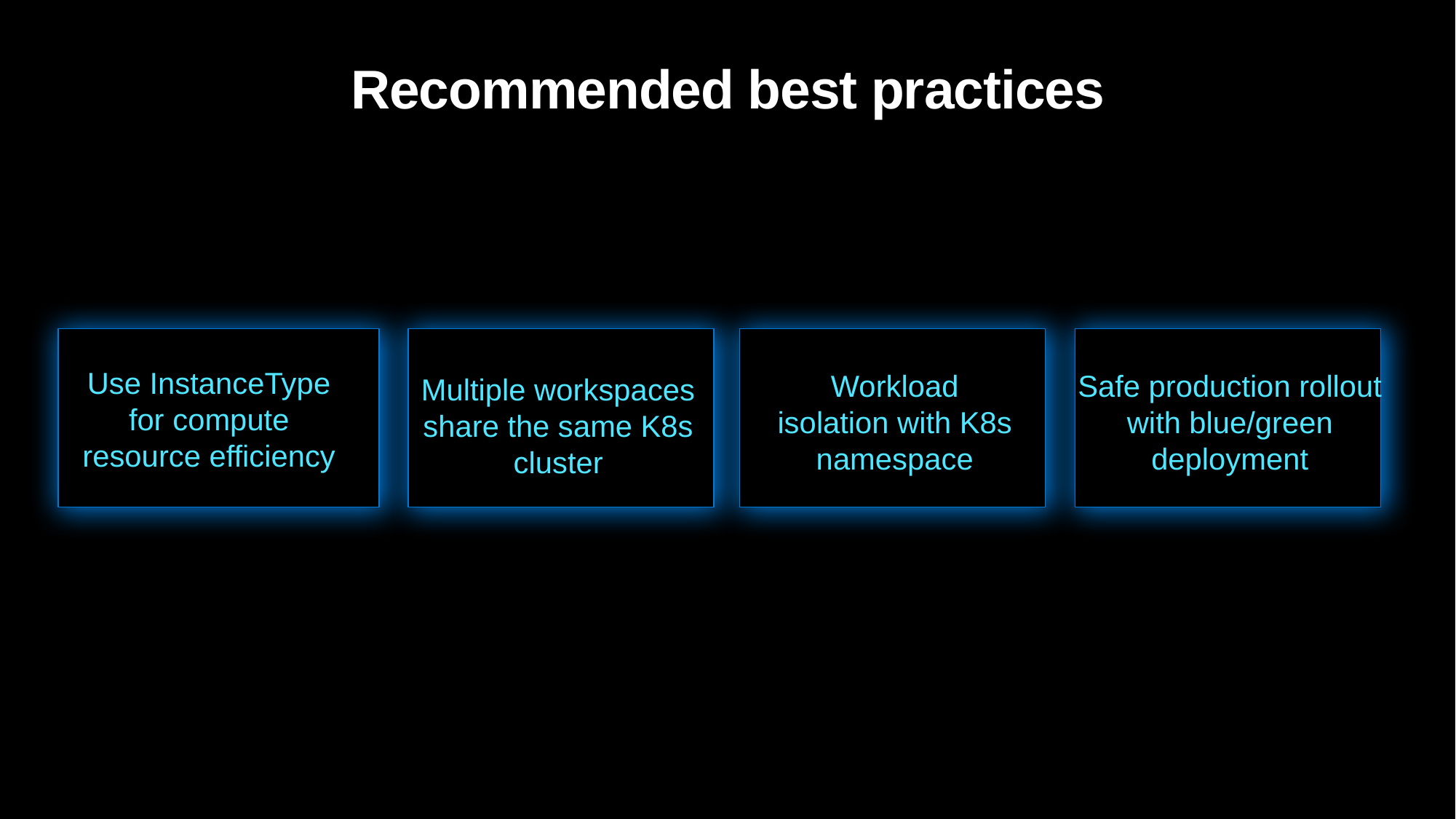

# Recommended best practices

Use InstanceType for compute resource efficiency
Safe production rollout with blue/green deployment
Workload isolation with K8s namespace
Multiple workspaces share the same K8s cluster